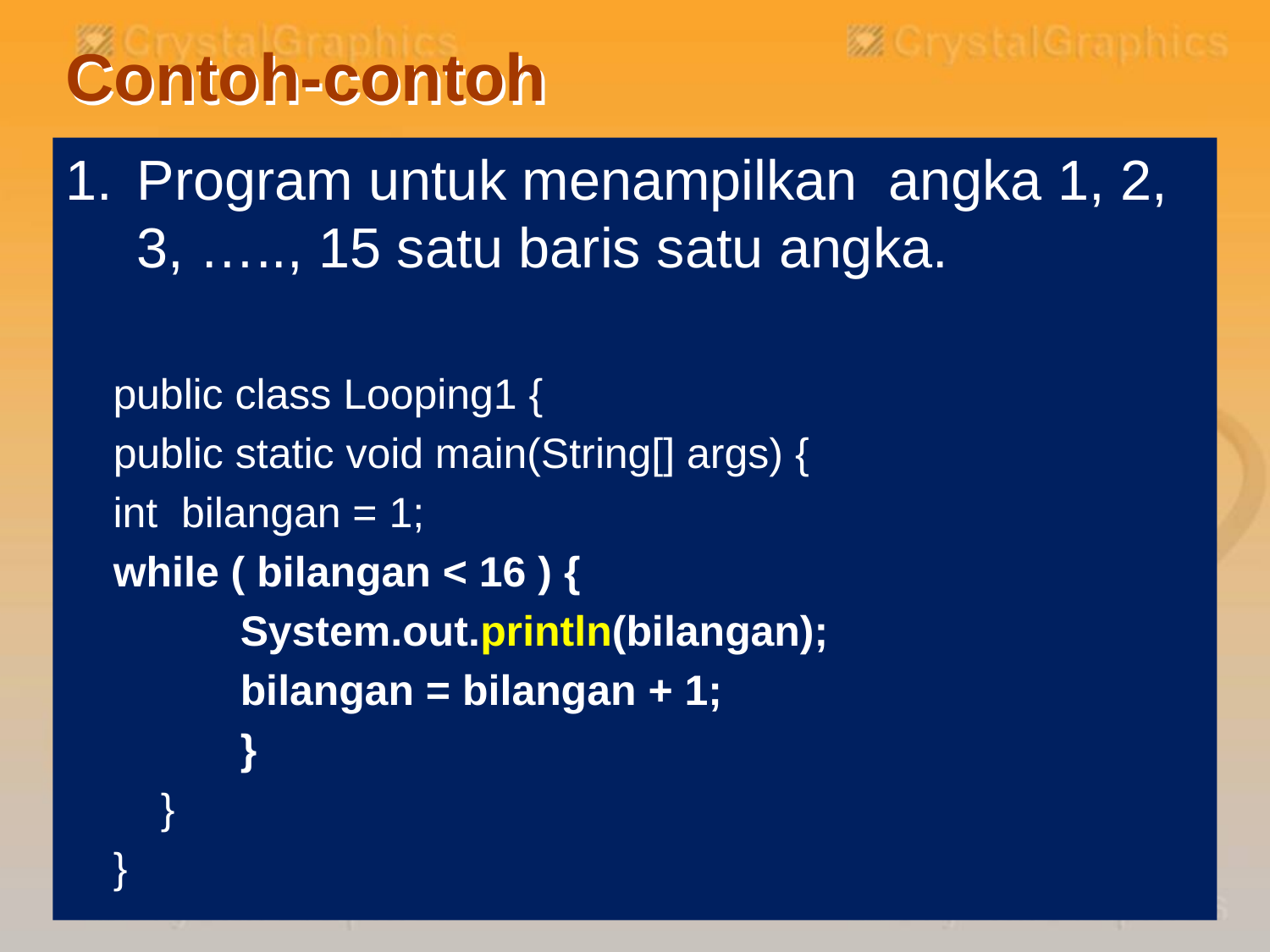

# Contoh-contoh
Program untuk menampilkan  angka 1, 2, 3, ….., 15 satu baris satu angka.

    public class Looping1 {
    	public static void main(String[] args) {
    int  bilangan = 1;
	while ( bilangan < 16 ) {
		System.out.println(bilangan);
		bilangan = bilangan + 1;
		}
	    }
	}